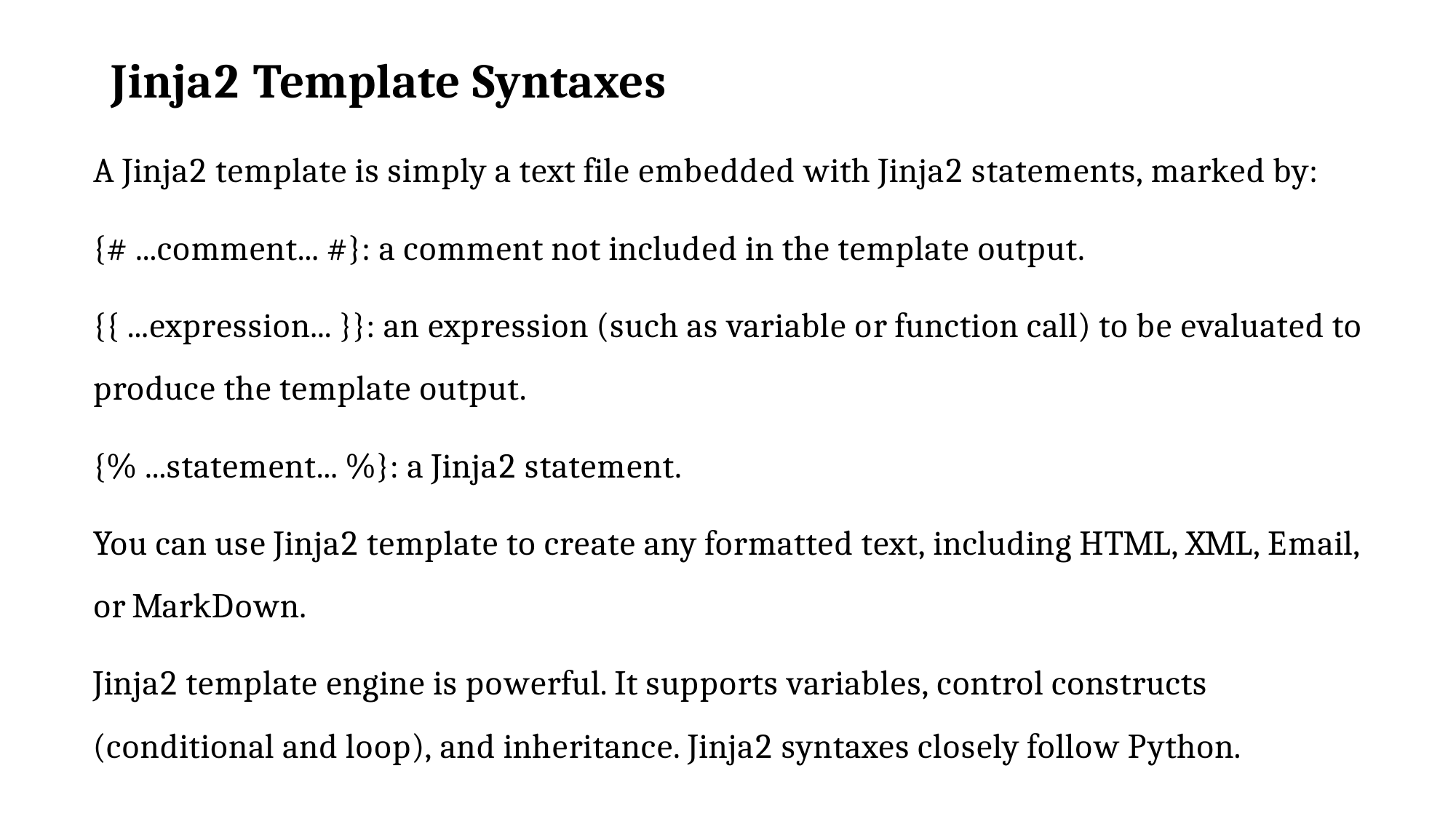

# Jinja2 Template Syntaxes
A Jinja2 template is simply a text file embedded with Jinja2 statements, marked by:
{# ...comment... #}: a comment not included in the template output.
{{ ...expression... }}: an expression (such as variable or function call) to be evaluated to produce the template output.
{% ...statement... %}: a Jinja2 statement.
You can use Jinja2 template to create any formatted text, including HTML, XML, Email, or MarkDown.
Jinja2 template engine is powerful. It supports variables, control constructs (conditional and loop), and inheritance. Jinja2 syntaxes closely follow Python.